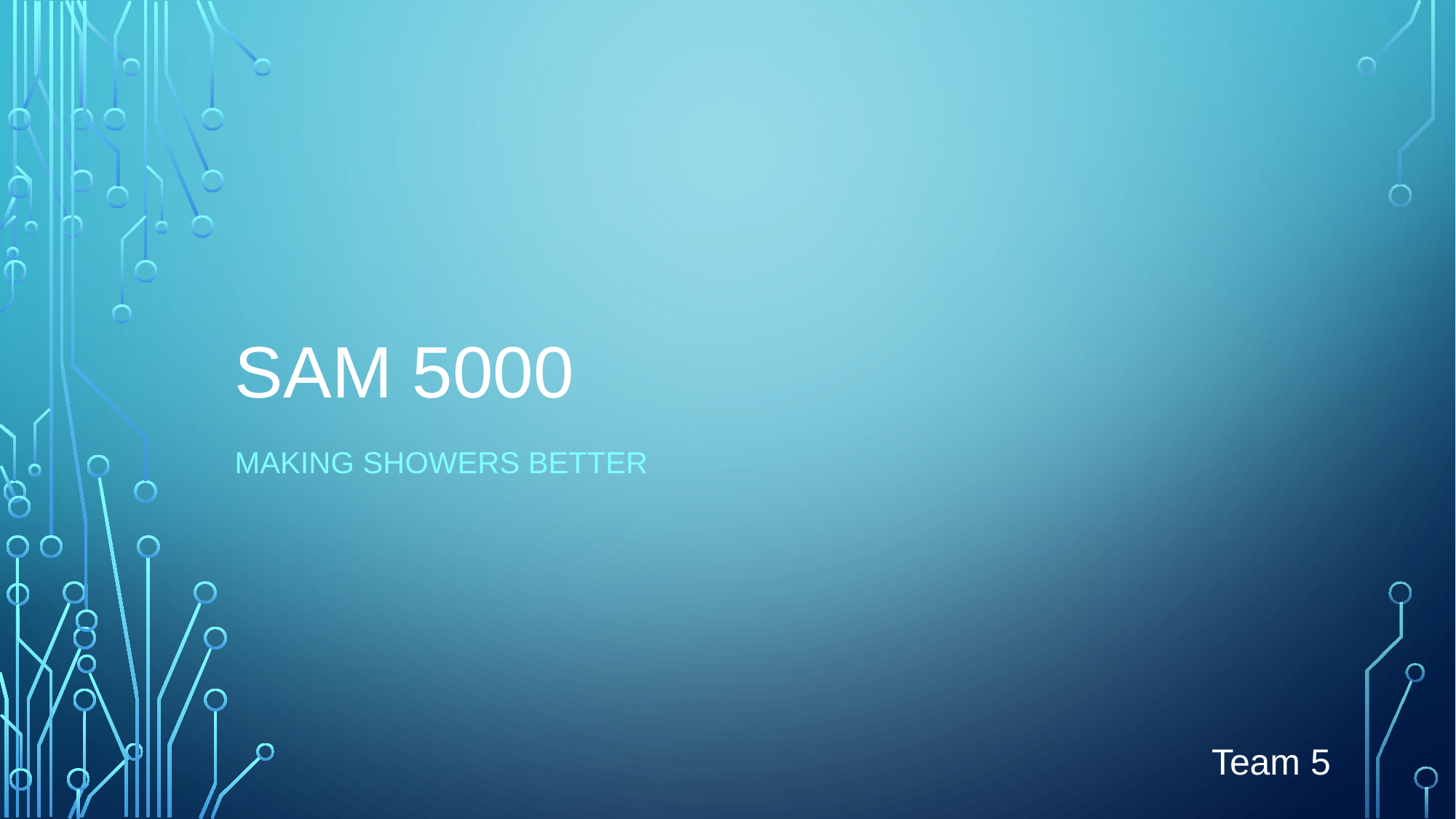

# SAM 5000
MAKING SHOWERS BETTER
Team 5